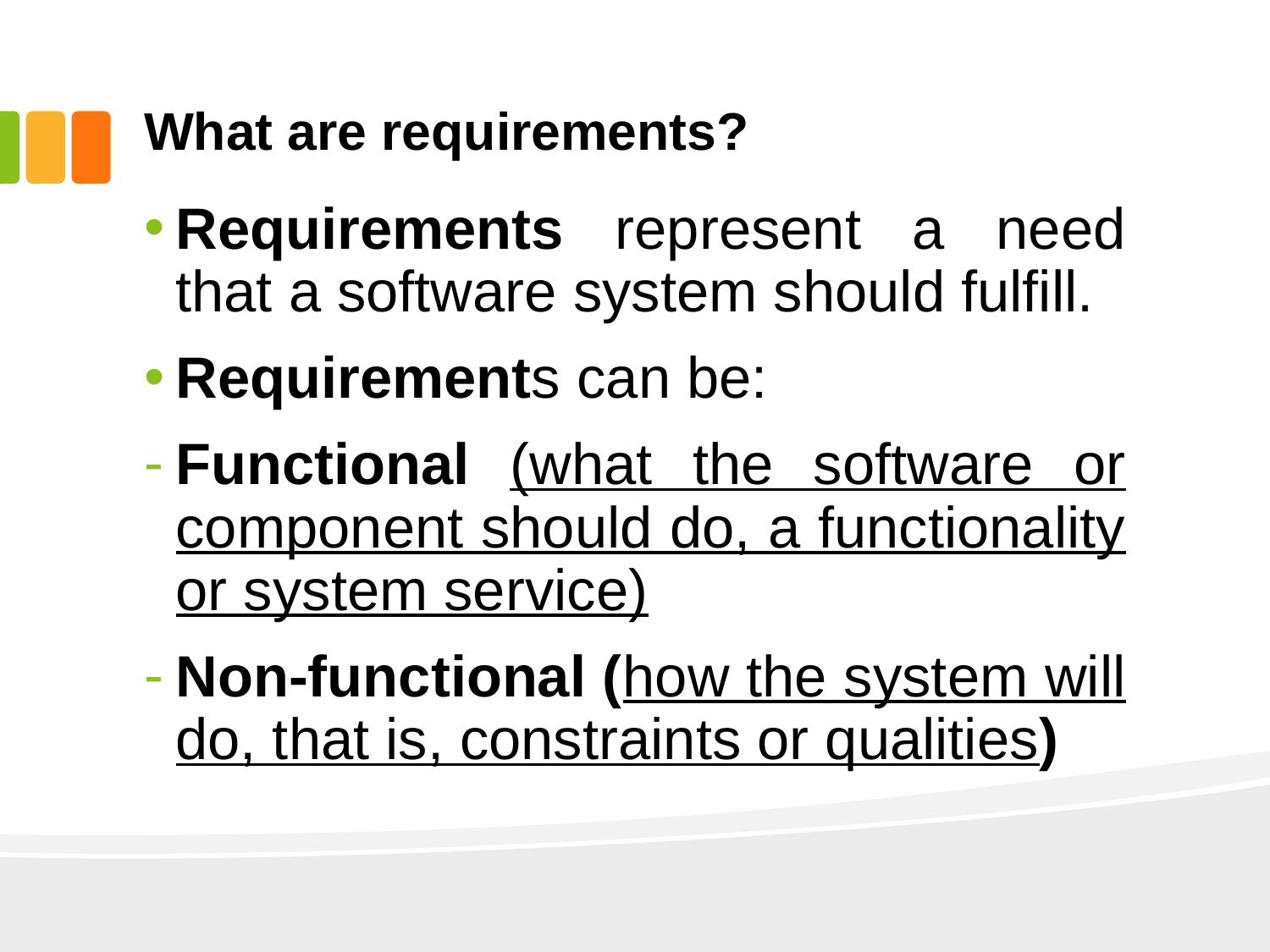

# What are requirements?
Requirements represent a need that a software system should fulfill.
Requirements can be:
Functional (what the software or component should do, a functionality or system service)
Non-functional (how the system will do, that is, constraints or qualities)